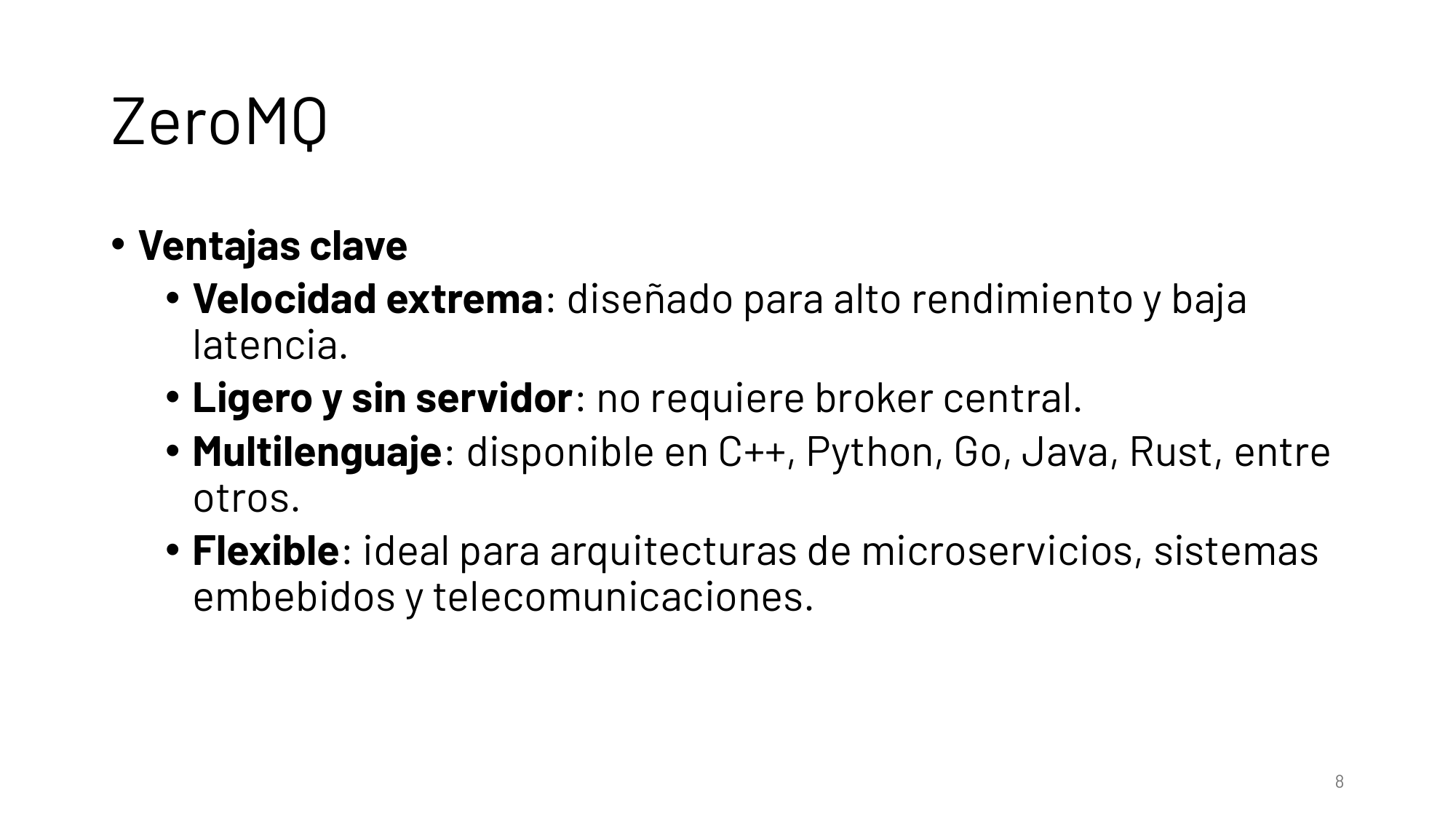

# ZeroMQ
Ventajas clave
Velocidad extrema: diseñado para alto rendimiento y baja latencia.
Ligero y sin servidor: no requiere broker central.
Multilenguaje: disponible en C++, Python, Go, Java, Rust, entre otros.
Flexible: ideal para arquitecturas de microservicios, sistemas embebidos y telecomunicaciones.

8